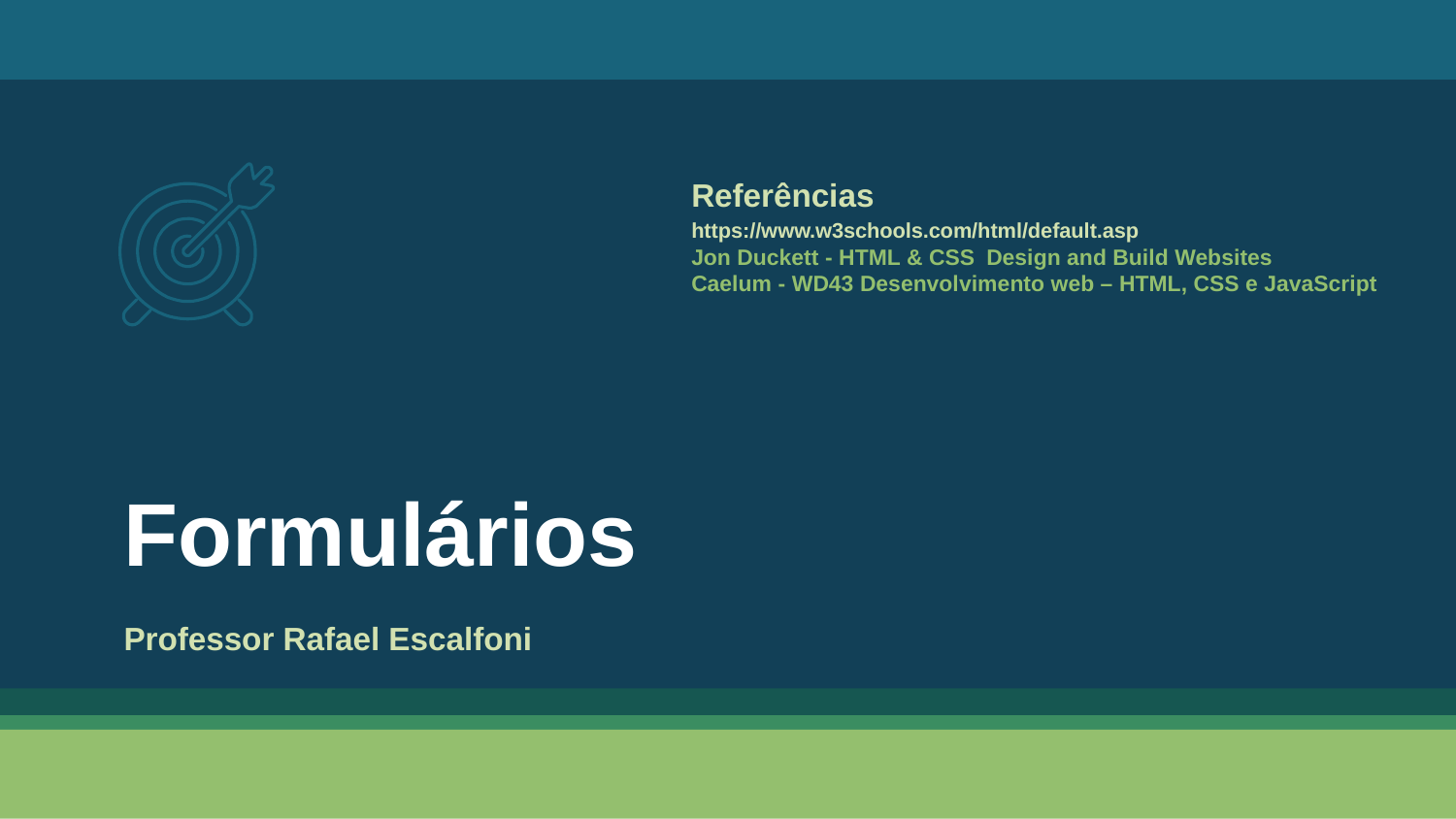

Referências
https://www.w3schools.com/html/default.asp
Jon Duckett - HTML & CSS  Design and Build Websites
Caelum - WD43 Desenvolvimento web – HTML, CSS e JavaScript

# Formulários
Professor Rafael Escalfoni